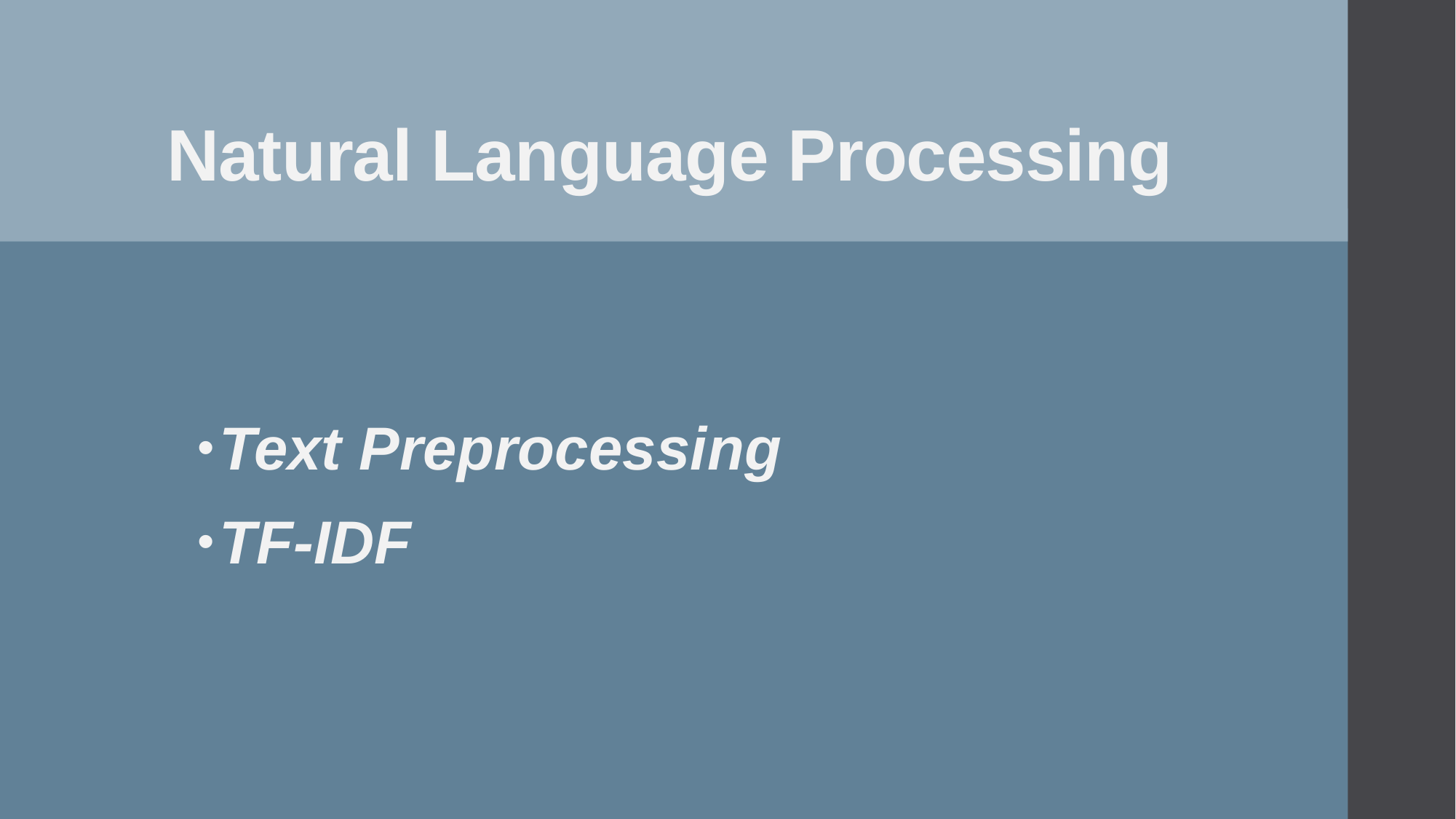

# Natural Language Processing

Text Preprocessing
TF-IDF